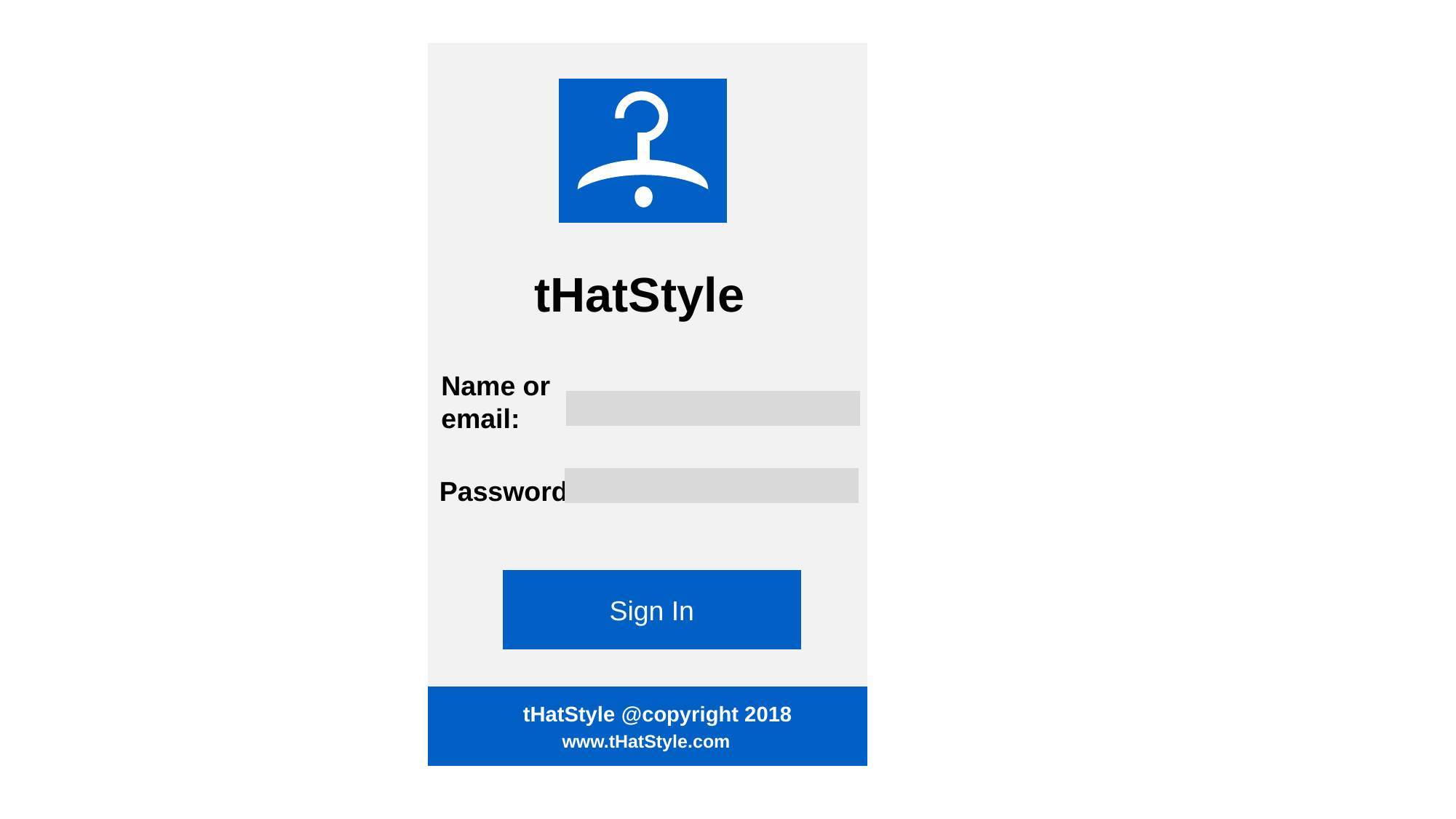

tHatStyle
Name or email:

Password:

Sign In

tHatStyle @copyright 2018
www.tHatStyle.com